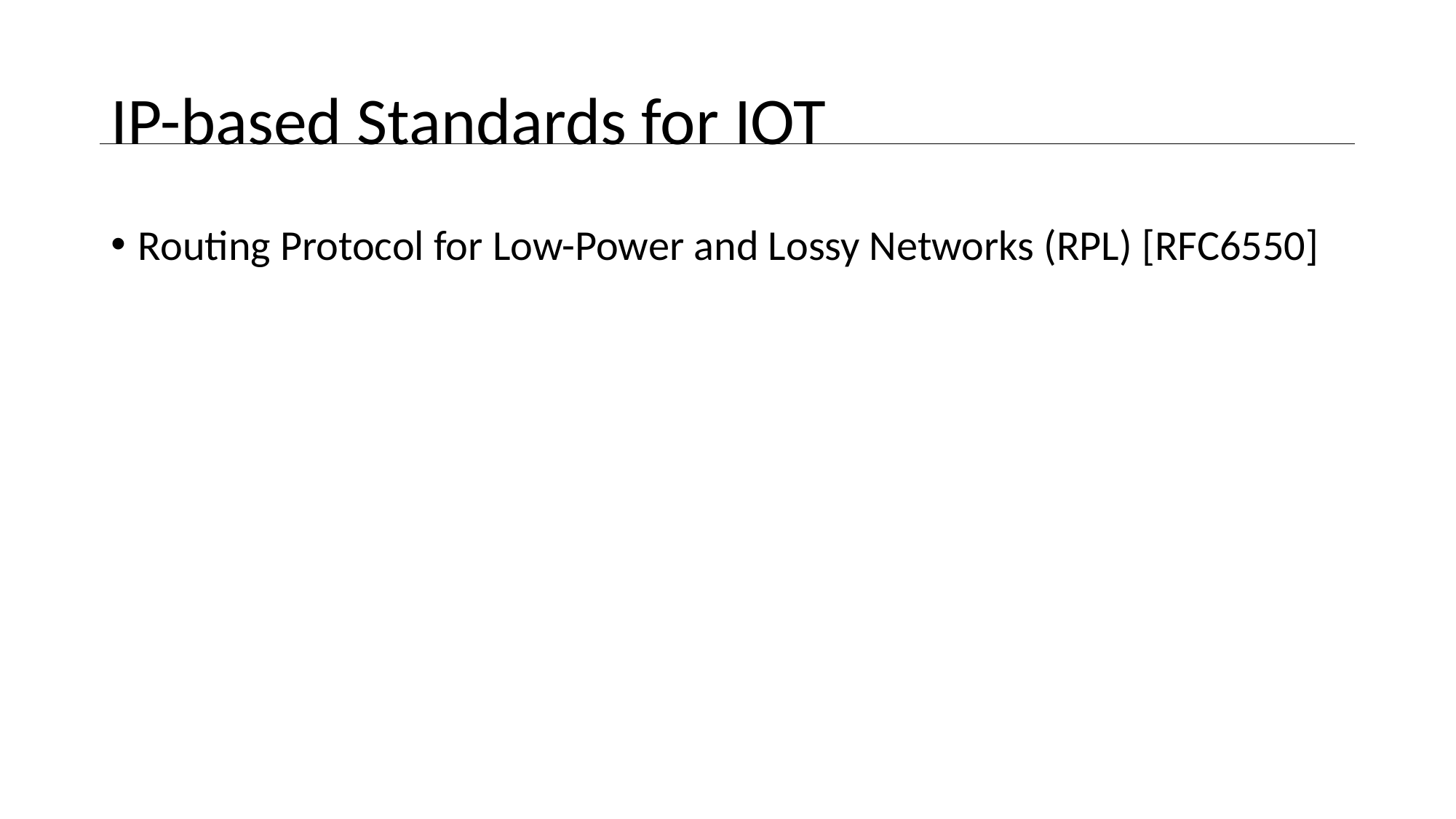

# IP-based Standards for IOT
Routing Protocol for Low-Power and Lossy Networks (RPL) [RFC6550]